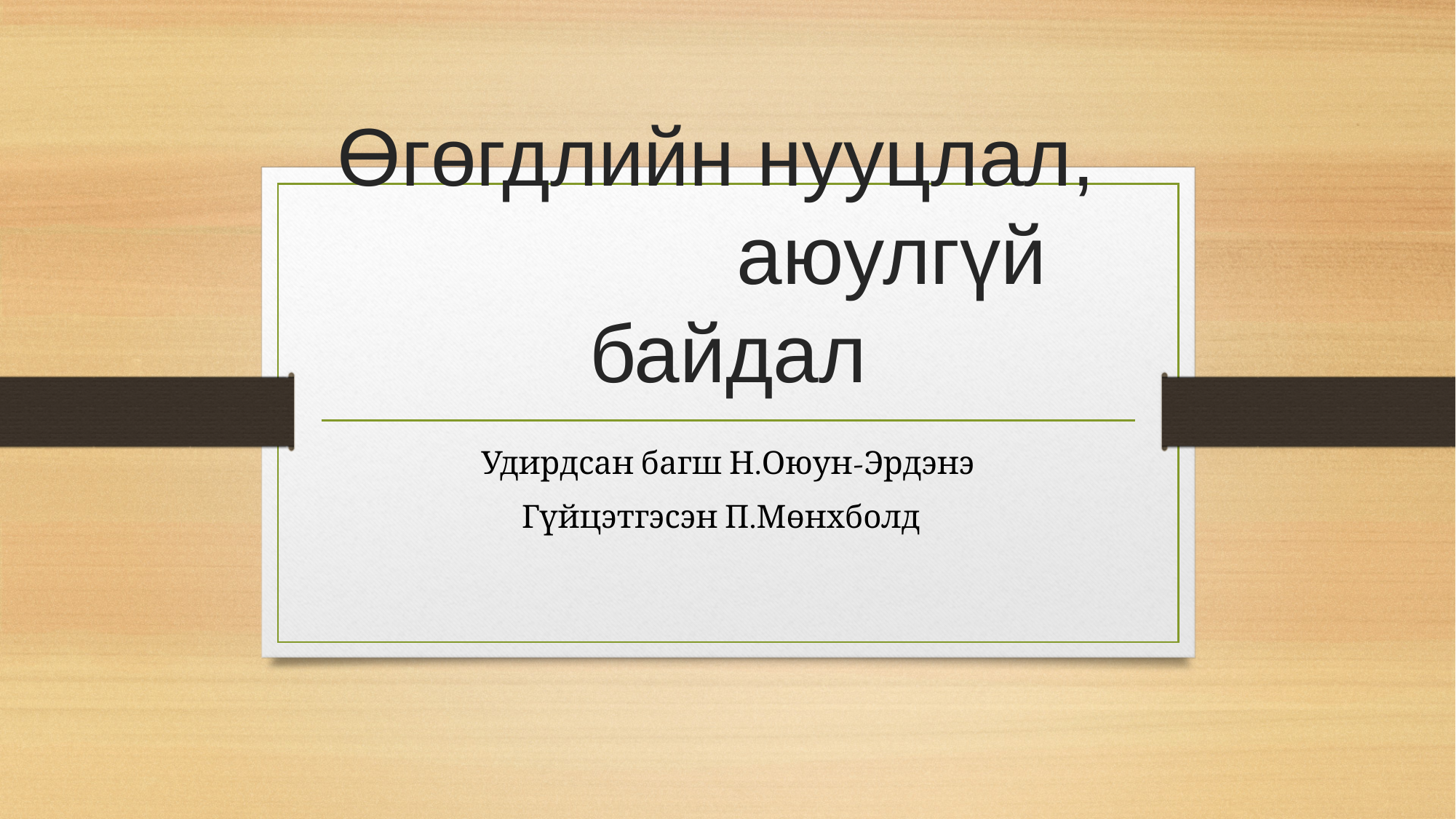

# Өгөгдлийн нууцлал, 			аюулгүй байдал
Удирдсан багш Н.Оюун-Эрдэнэ
Гүйцэтгэсэн П.Мөнхболд